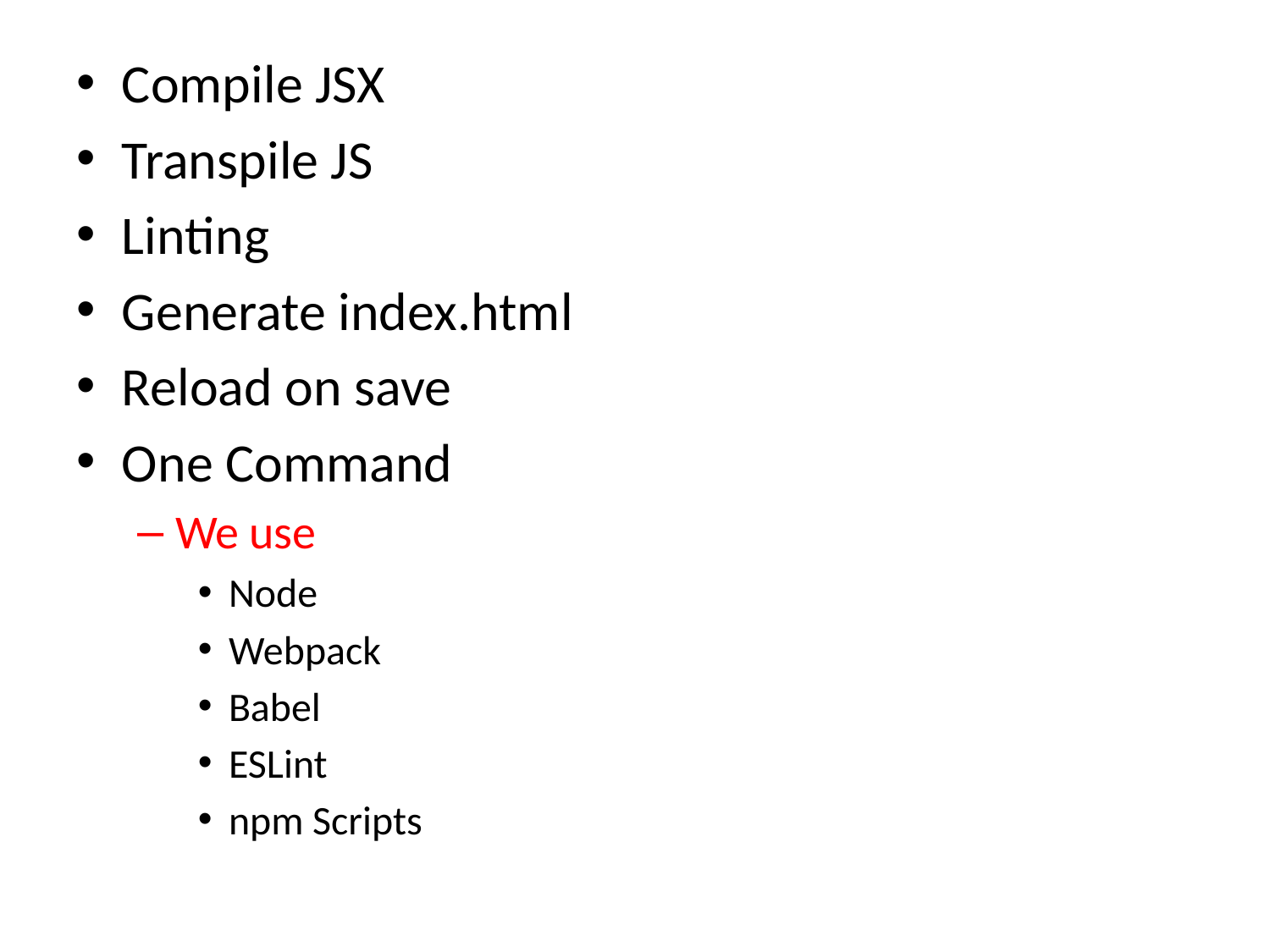

Compile JSX
Transpile JS
Linting
Generate index.html
Reload on save
One Command
We use
Node
Webpack
Babel
ESLint
npm Scripts